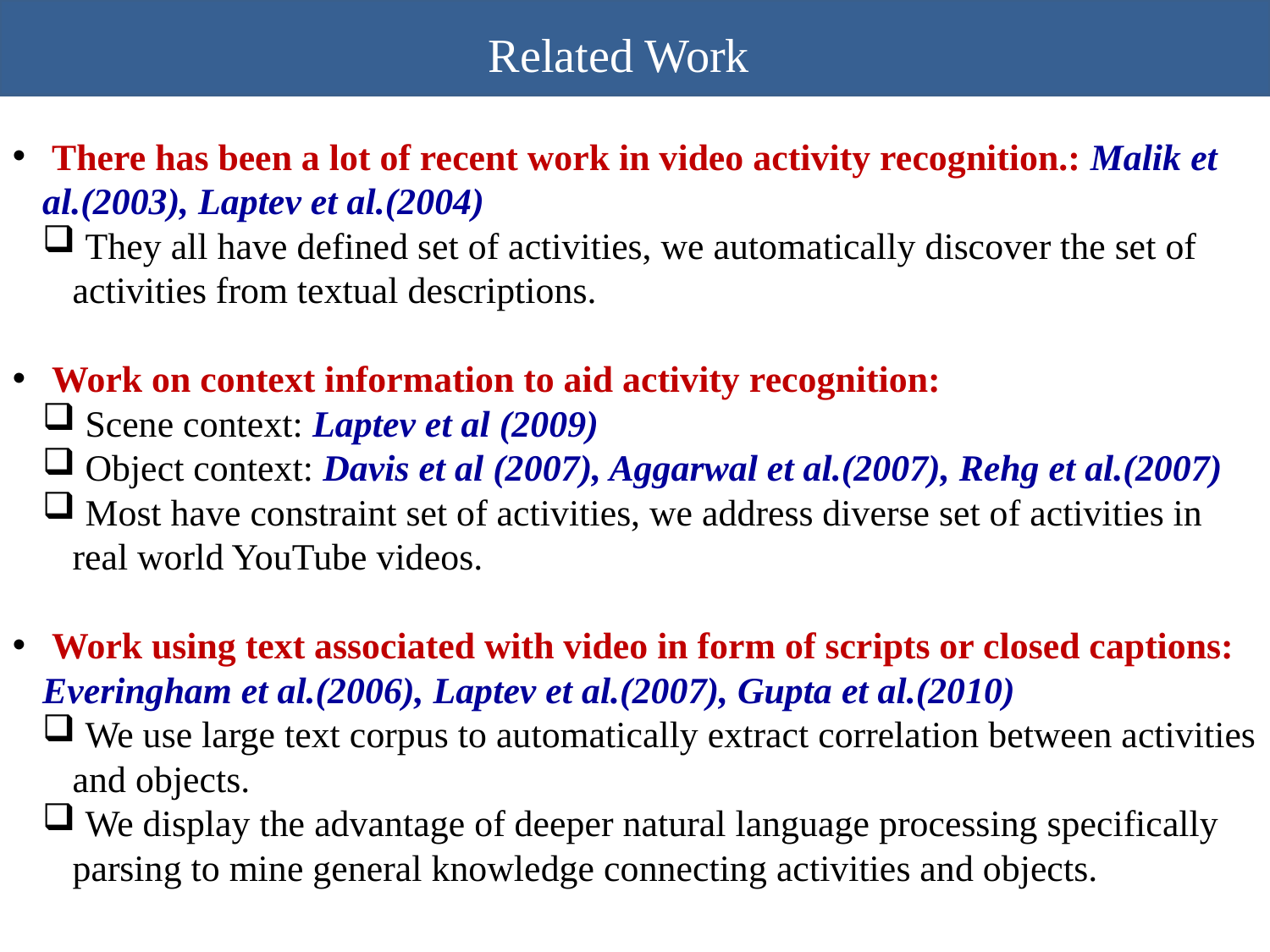

30
Related Work
 There has been a lot of recent work in video activity recognition.: Malik et al.(2003), Laptev et al.(2004)
 They all have defined set of activities, we automatically discover the set of activities from textual descriptions.

 Work on context information to aid activity recognition:
 Scene context: Laptev et al (2009)
 Object context: Davis et al (2007), Aggarwal et al.(2007), Rehg et al.(2007)
 Most have constraint set of activities, we address diverse set of activities in real world YouTube videos.

 Work using text associated with video in form of scripts or closed captions: Everingham et al.(2006), Laptev et al.(2007), Gupta et al.(2010)
 We use large text corpus to automatically extract correlation between activities and objects.
 We display the advantage of deeper natural language processing specifically parsing to mine general knowledge connecting activities and objects.